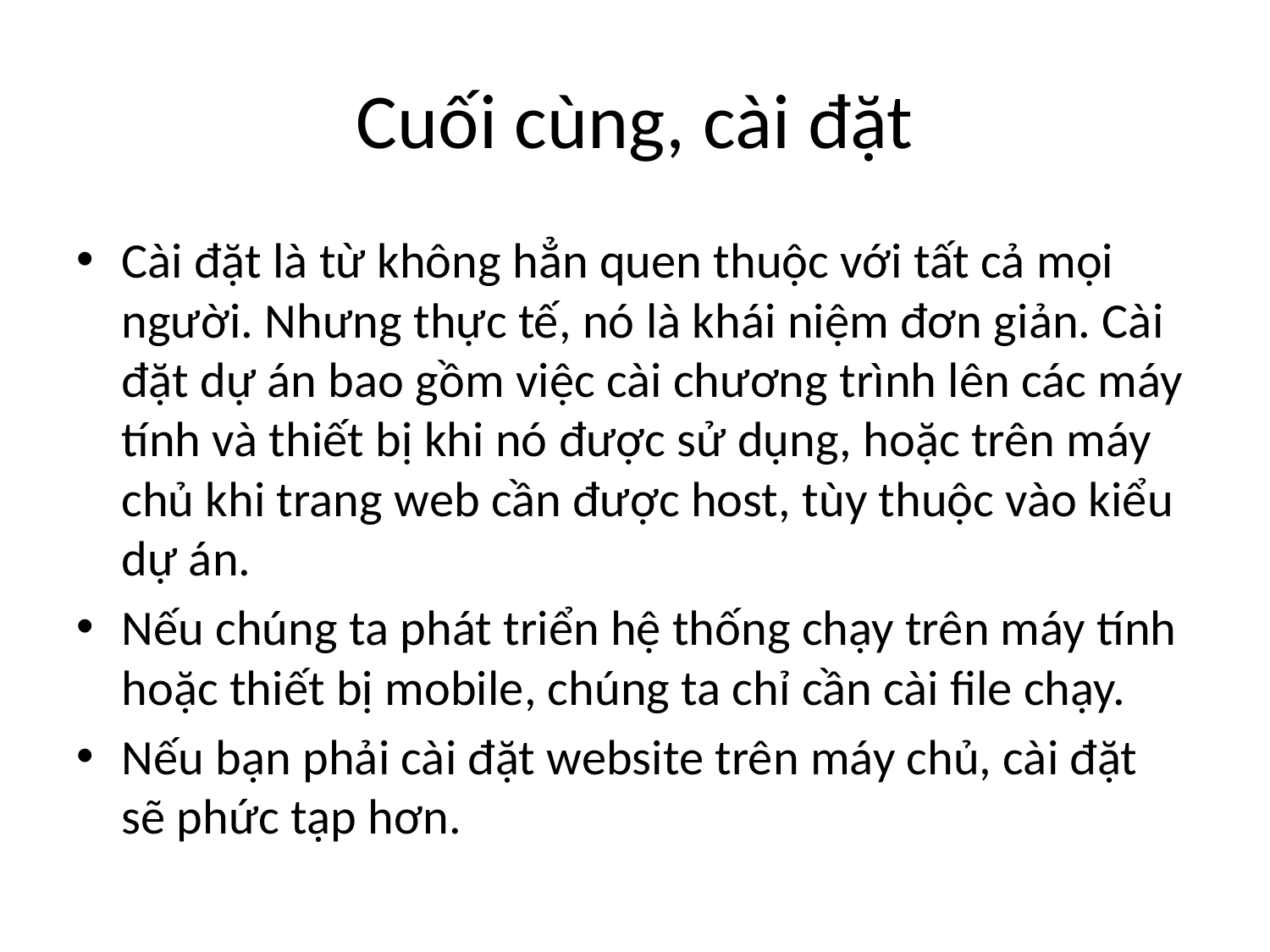

# Cuối cùng, cài đặt
Cài đặt là từ không hẳn quen thuộc với tất cả mọi người. Nhưng thực tế, nó là khái niệm đơn giản. Cài đặt dự án bao gồm việc cài chương trình lên các máy tính và thiết bị khi nó được sử dụng, hoặc trên máy chủ khi trang web cần được host, tùy thuộc vào kiểu dự án.
Nếu chúng ta phát triển hệ thống chạy trên máy tính hoặc thiết bị mobile, chúng ta chỉ cần cài file chạy.
Nếu bạn phải cài đặt website trên máy chủ, cài đặt sẽ phức tạp hơn.